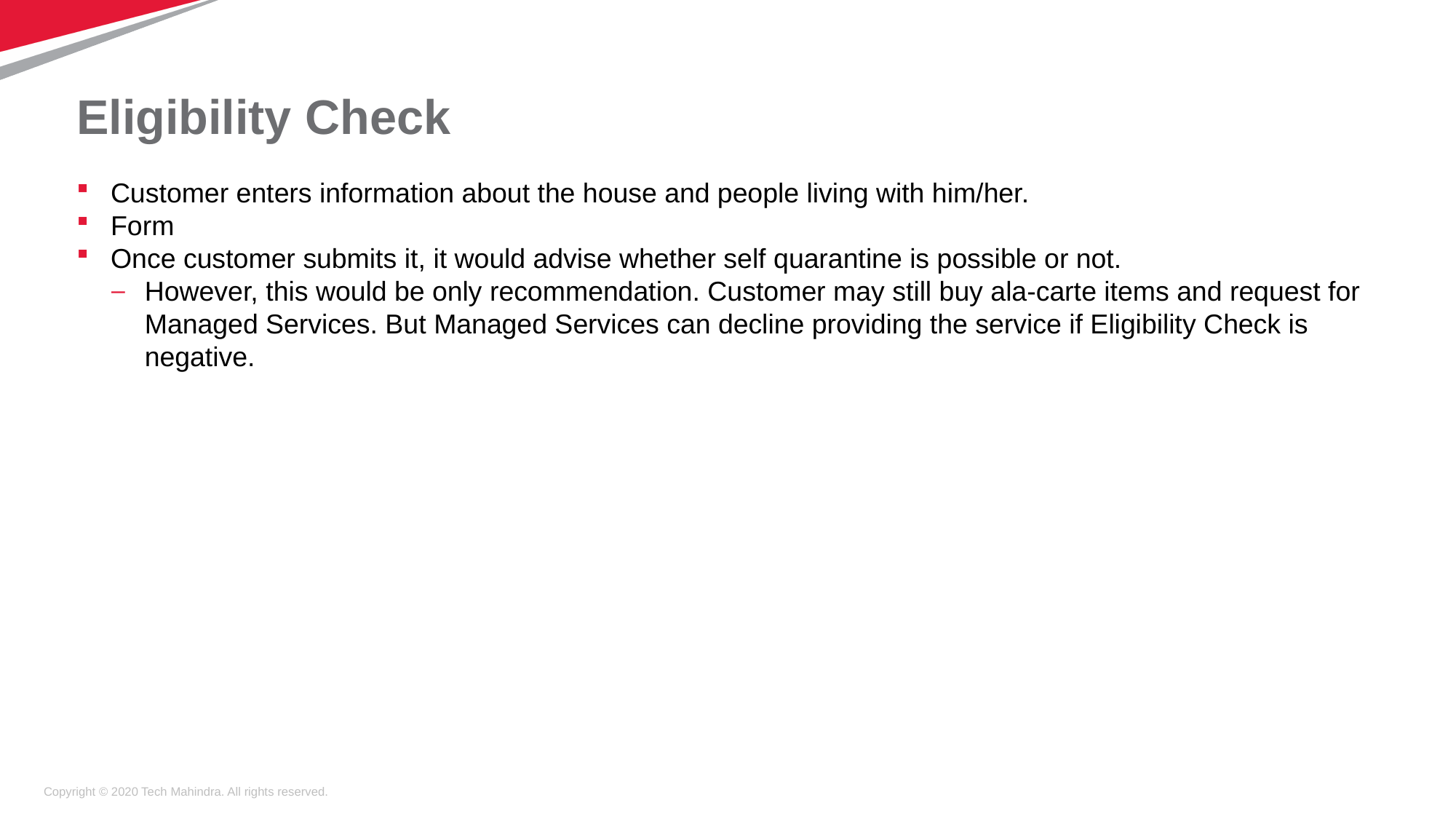

# Eligibility Check
Customer enters information about the house and people living with him/her.
Form
Once customer submits it, it would advise whether self quarantine is possible or not.
However, this would be only recommendation. Customer may still buy ala-carte items and request for Managed Services. But Managed Services can decline providing the service if Eligibility Check is negative.